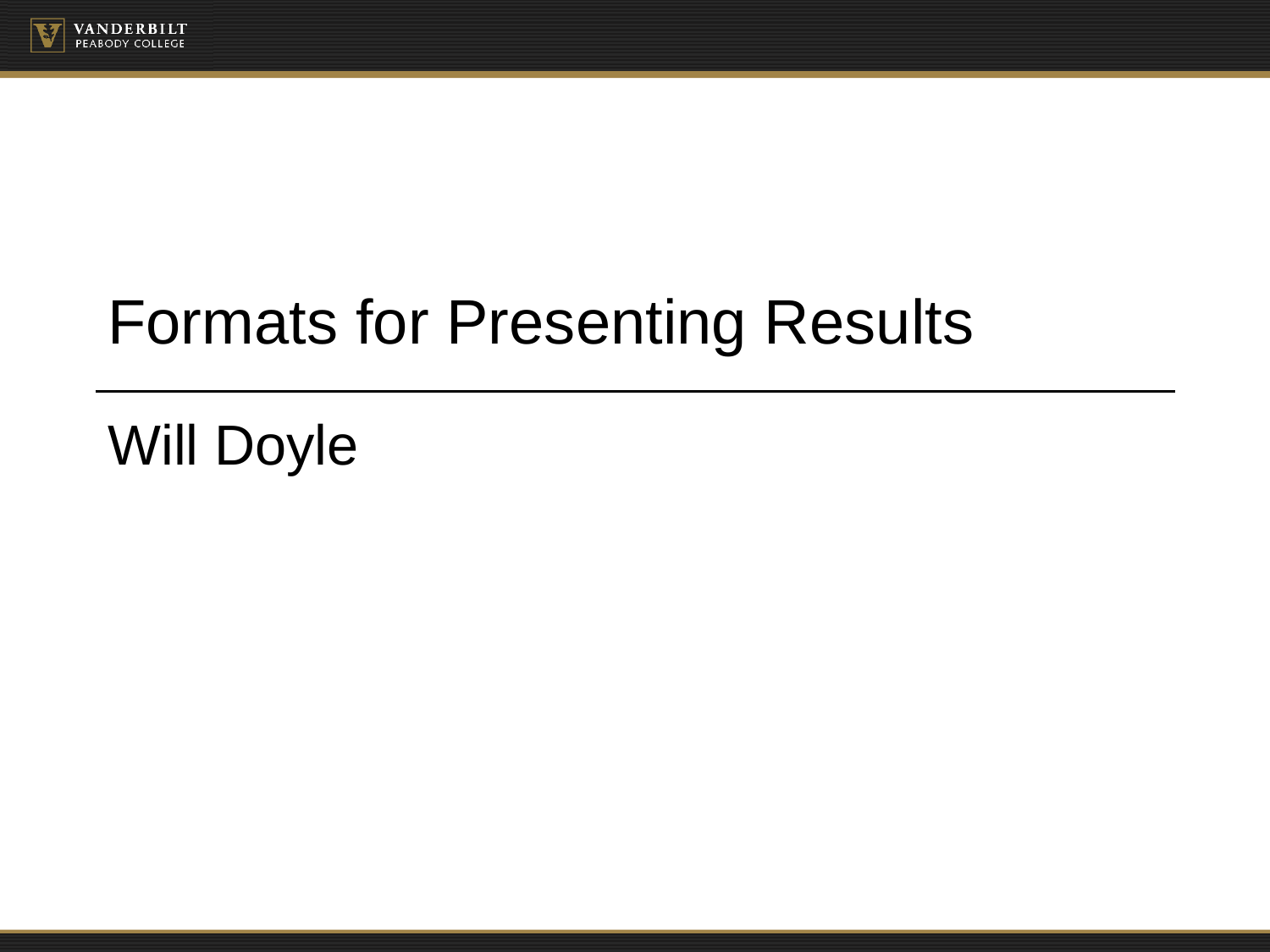

# Formats for Presenting Results
Will Doyle